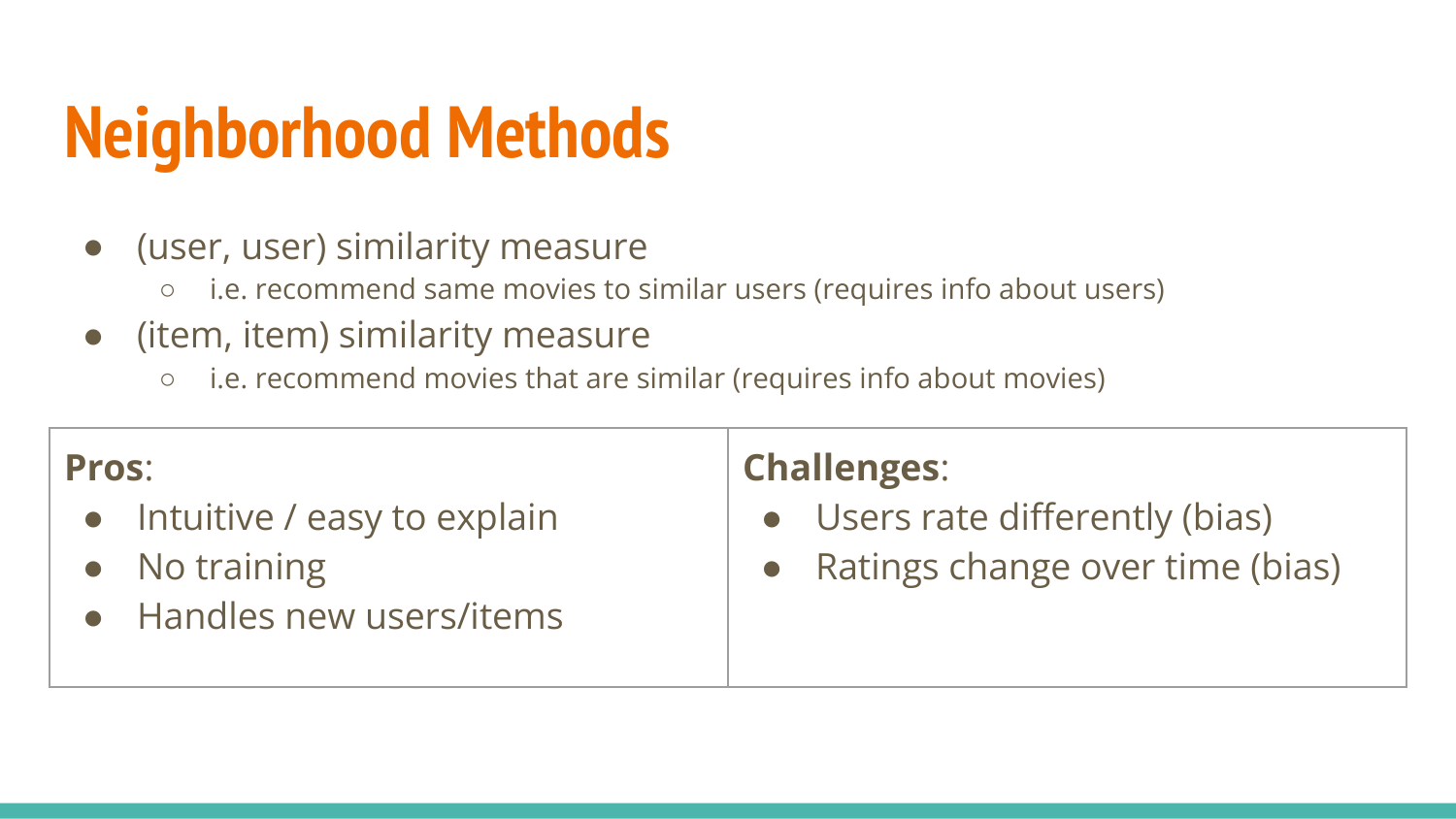

# Neighborhood Methods
(user, user) similarity measure
i.e. recommend same movies to similar users (requires info about users)
(item, item) similarity measure
i.e. recommend movies that are similar (requires info about movies)
| Pros: Intuitive / easy to explain No training Handles new users/items | Challenges: Users rate differently (bias) Ratings change over time (bias) |
| --- | --- |